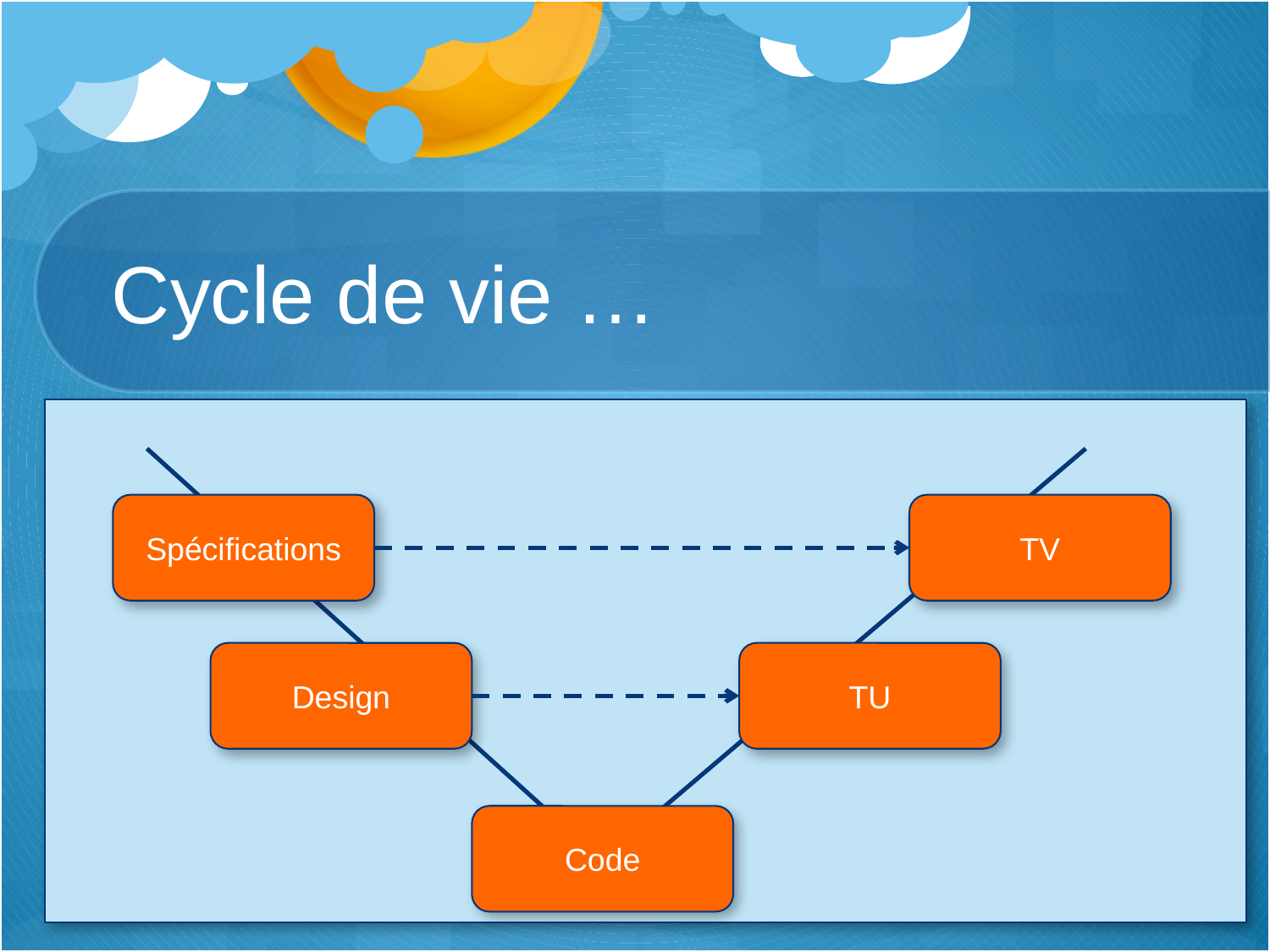

# Cycle de vie …

Spécifications
TV
Design
TU
Code